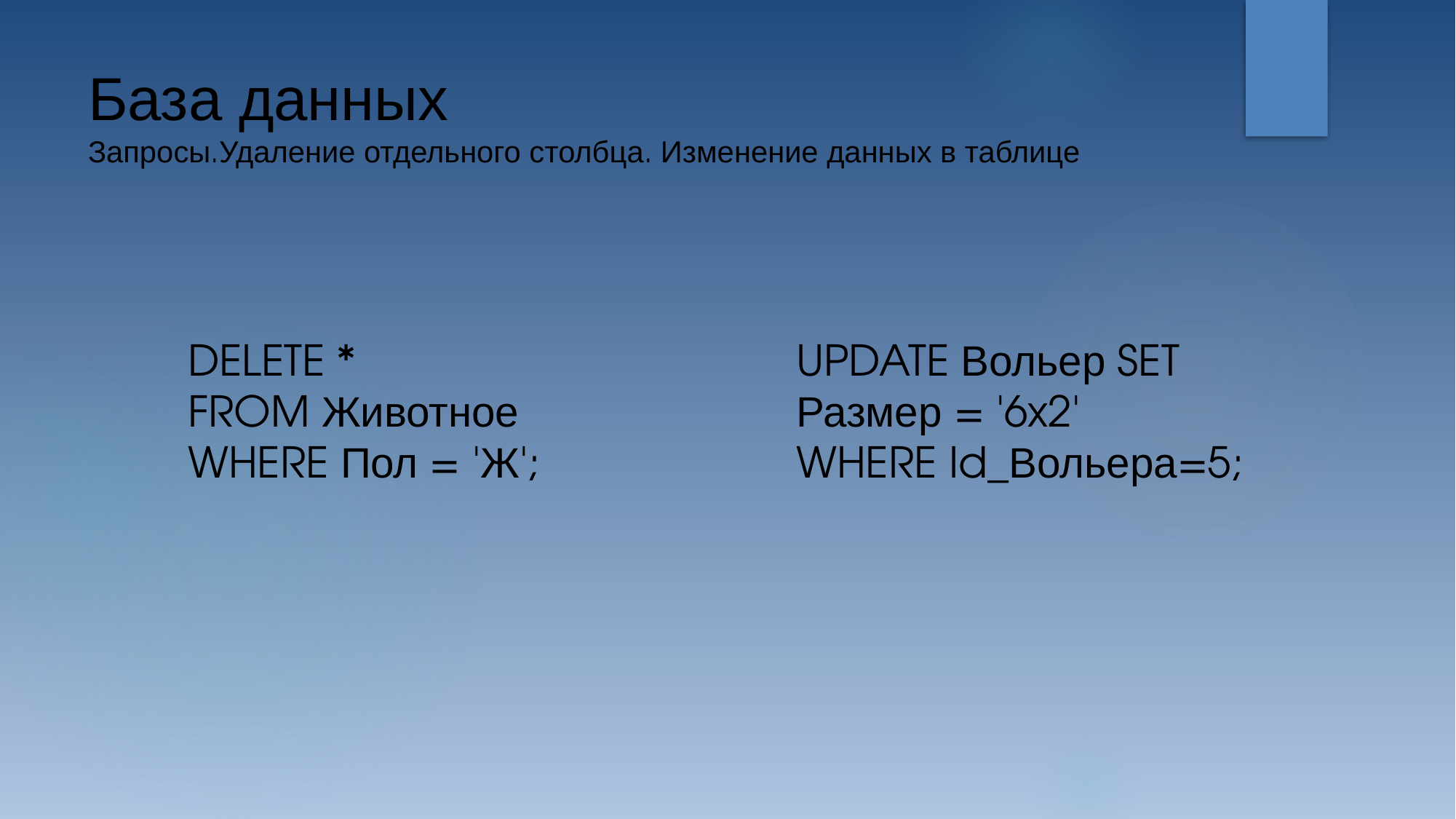

# База данных Запросы.Удаление отдельного столбца. Изменение данных в таблице
DELETE *
FROM Животное
WHERE Пол = 'Ж';
UPDATE Вольер SET Размер = '6x2'
WHERE Id_Вольера=5;